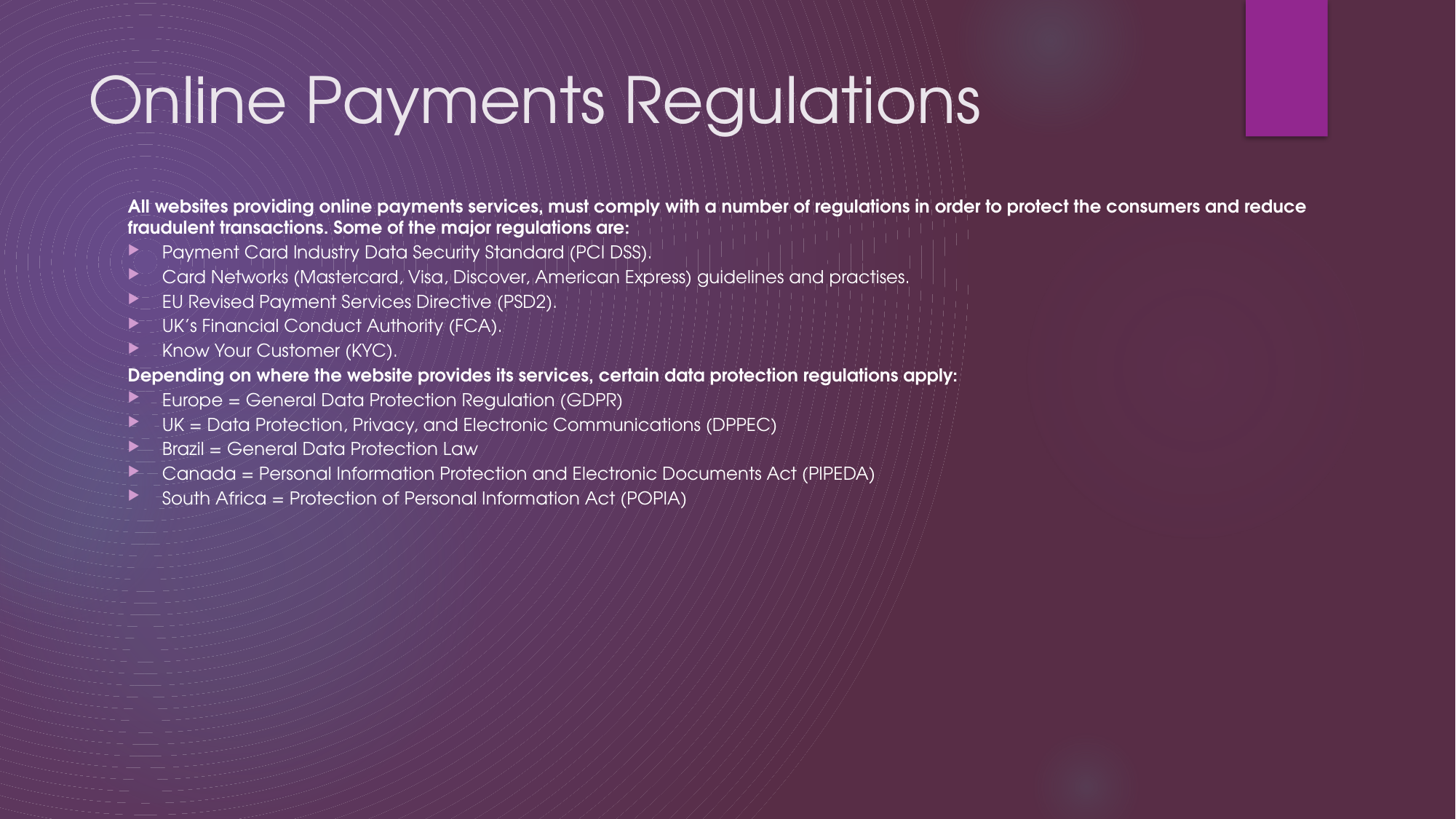

# Online Payments Regulations
All websites providing online payments services, must comply with a number of regulations in order to protect the consumers and reduce fraudulent transactions. Some of the major regulations are:
Payment Card Industry Data Security Standard (PCI DSS).
Card Networks (Mastercard, Visa, Discover, American Express) guidelines and practises.
EU Revised Payment Services Directive (PSD2).
UK’s Financial Conduct Authority (FCA).
Know Your Customer (KYC).
Depending on where the website provides its services, certain data protection regulations apply:
Europe = General Data Protection Regulation (GDPR)
UK = Data Protection, Privacy, and Electronic Communications (DPPEC)
Brazil = General Data Protection Law
Canada = Personal Information Protection and Electronic Documents Act (PIPEDA)
South Africa = Protection of Personal Information Act (POPIA)